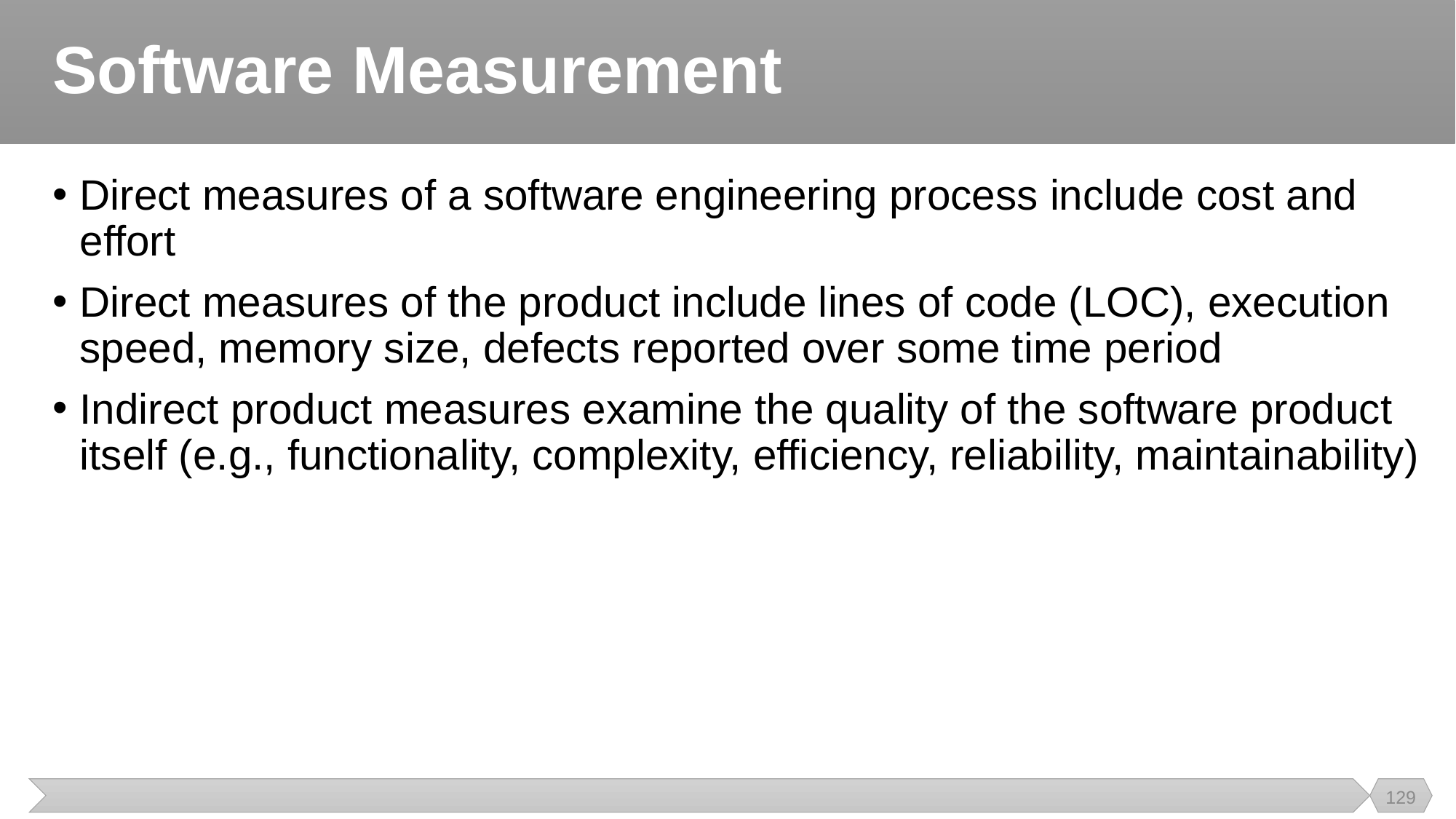

# Software Measurement
Direct measures of a software engineering process include cost and effort
Direct measures of the product include lines of code (LOC), execution speed, memory size, defects reported over some time period
Indirect product measures examine the quality of the software product itself (e.g., functionality, complexity, efficiency, reliability, maintainability)
129